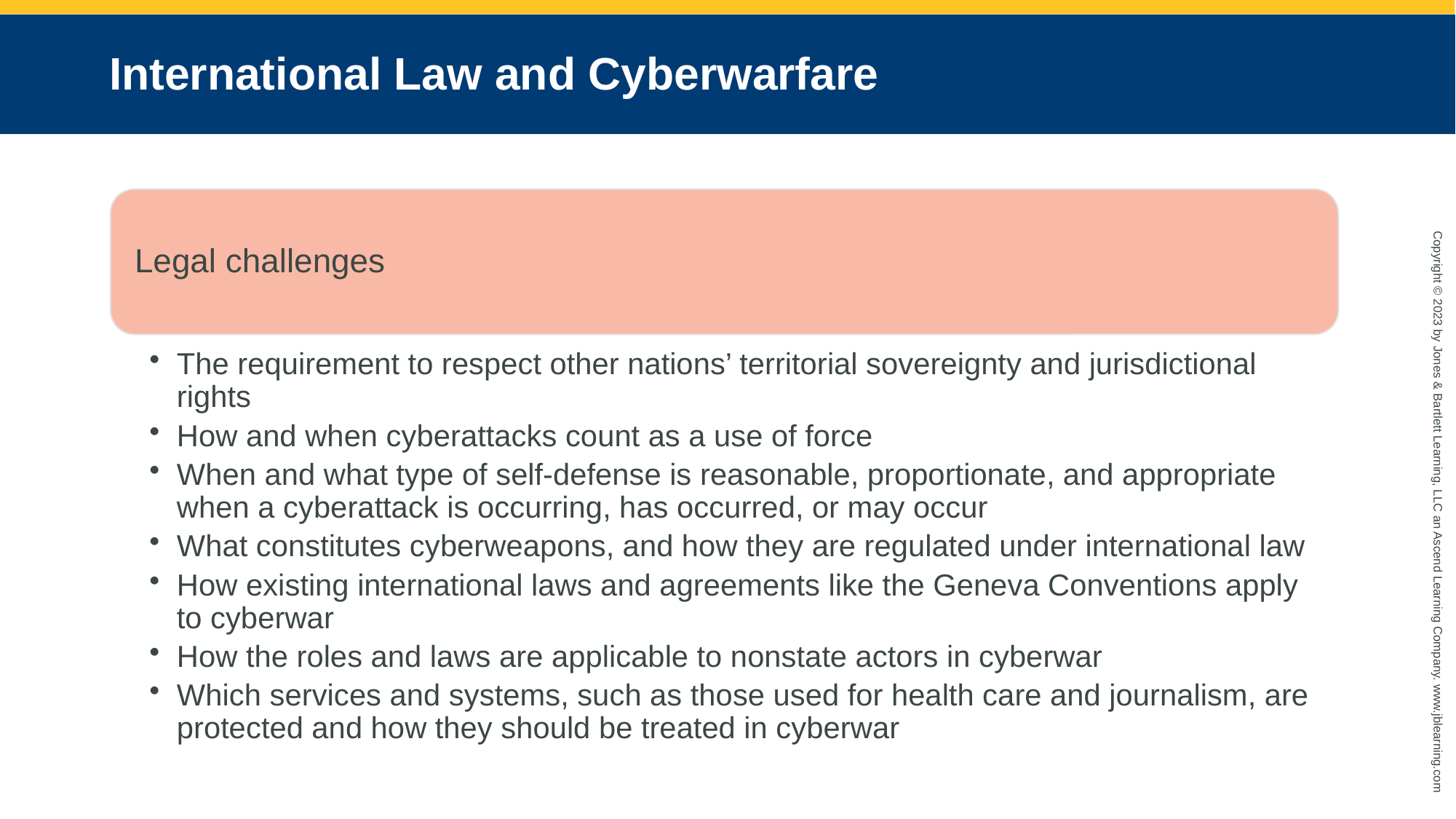

# International Law and Cyberwarfare
Legal challenges
The requirement to respect other nations’ territorial sovereignty and jurisdictional rights
How and when cyberattacks count as a use of force
When and what type of self-defense is reasonable, proportionate, and appropriate when a cyberattack is occurring, has occurred, or may occur
What constitutes cyberweapons, and how they are regulated under international law
How existing international laws and agreements like the Geneva Conventions apply to cyberwar
How the roles and laws are applicable to nonstate actors in cyberwar
Which services and systems, such as those used for health care and journalism, are protected and how they should be treated in cyberwar